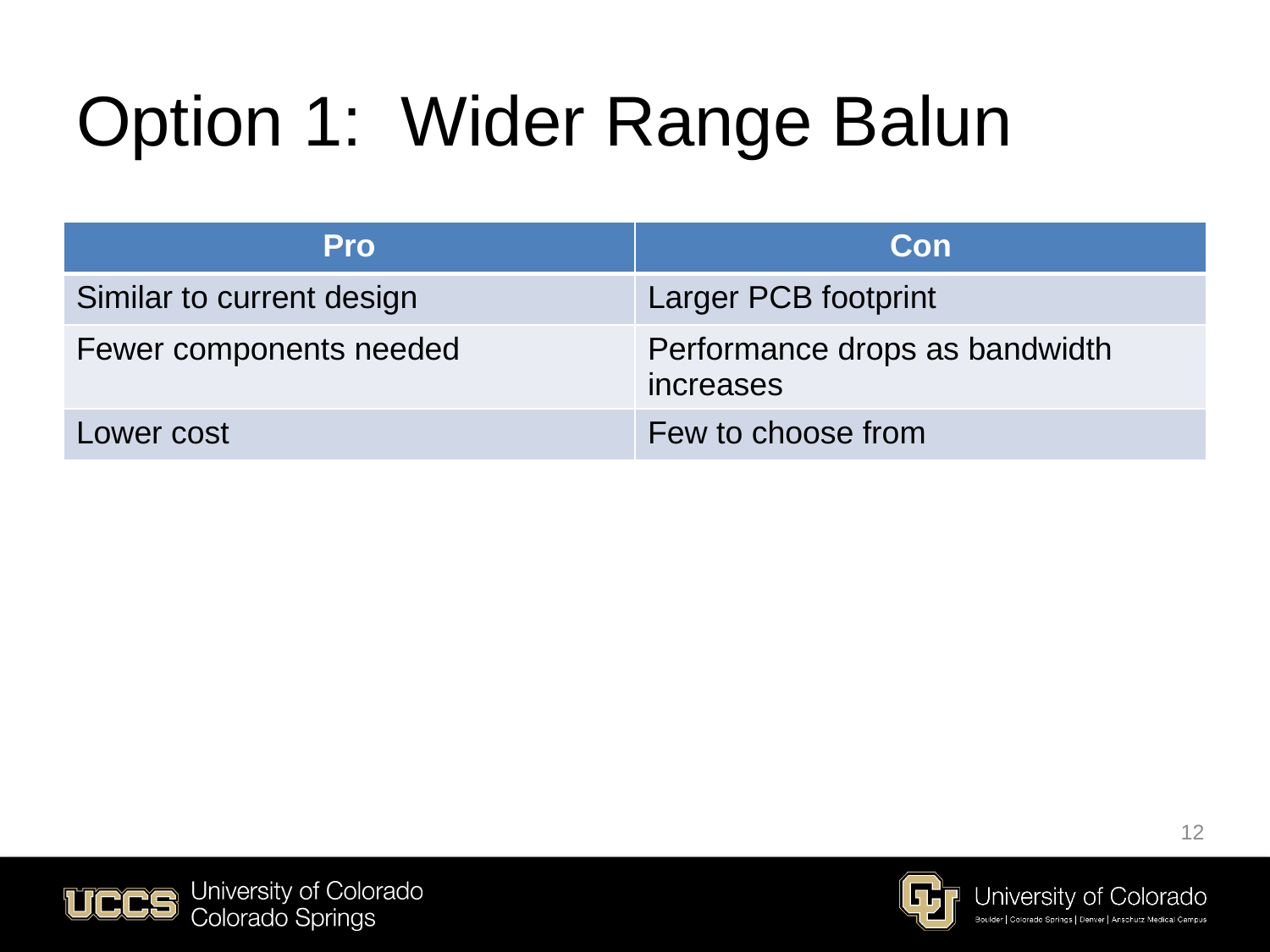

# Option 1:  Wider Range Balun
| Pro | Con |
| --- | --- |
| Similar to current design | Larger PCB footprint |
| Fewer components needed | Performance drops as bandwidth increases |
| Lower cost | Few to choose from |
12